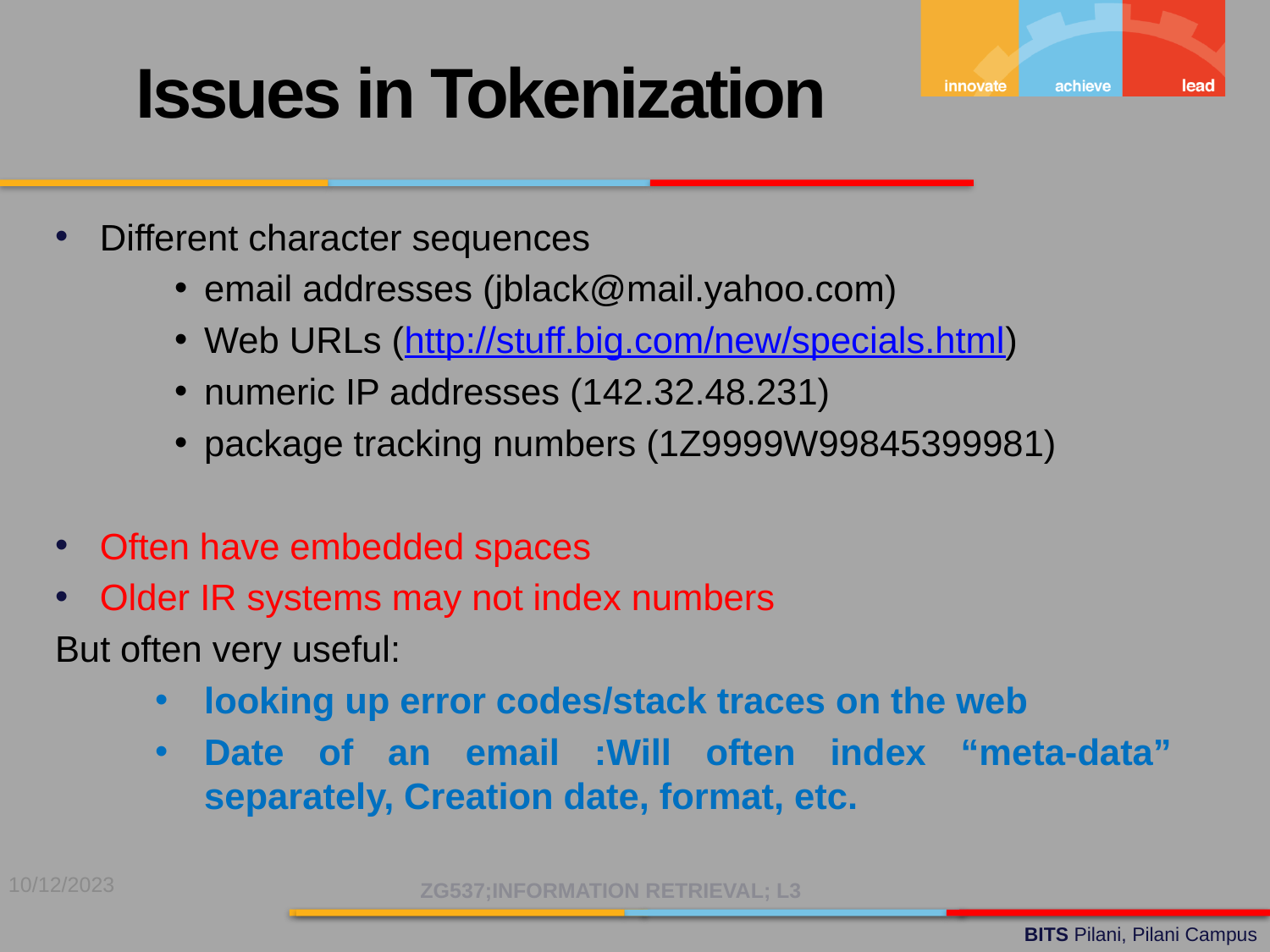

Issues in Tokenization
Different character sequences
email addresses (jblack@mail.yahoo.com)
Web URLs (http://stuff.big.com/new/specials.html)
numeric IP addresses (142.32.48.231)
package tracking numbers (1Z9999W99845399981)

Often have embedded spaces
Older IR systems may not index numbers
But often very useful:
looking up error codes/stack traces on the web
Date of an email :Will often index “meta‐data” separately, Creation date, format, etc.
10/12/2023
ZG537;INFORMATION RETRIEVAL; L3